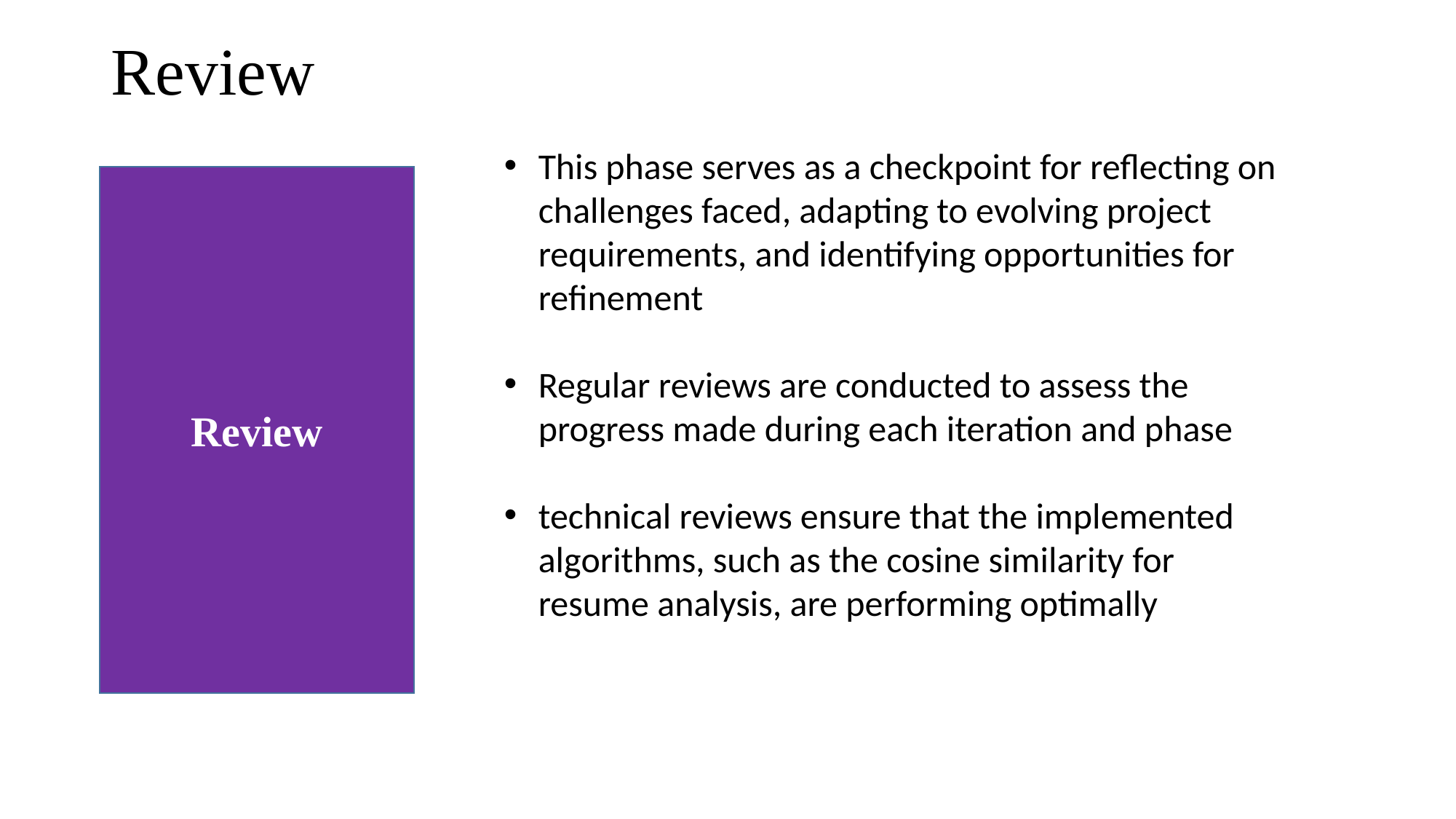

# Review
This phase serves as a checkpoint for reflecting on challenges faced, adapting to evolving project requirements, and identifying opportunities for refinement

Regular reviews are conducted to assess the progress made during each iteration and phase

technical reviews ensure that the implemented algorithms, such as the cosine similarity for resume analysis, are performing optimally

Review